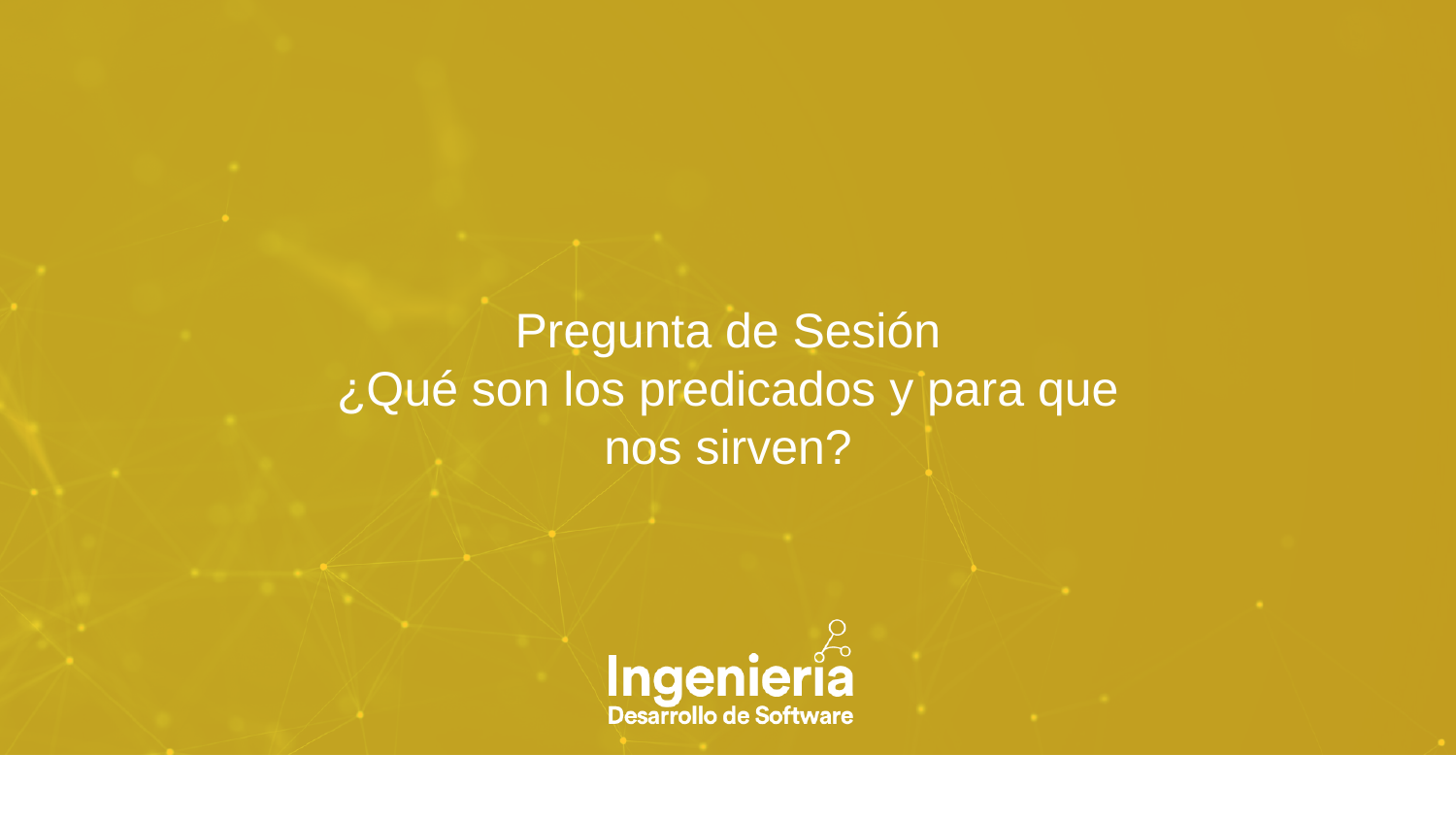

Pregunta de Sesión
¿Qué son los predicados y para que nos sirven?